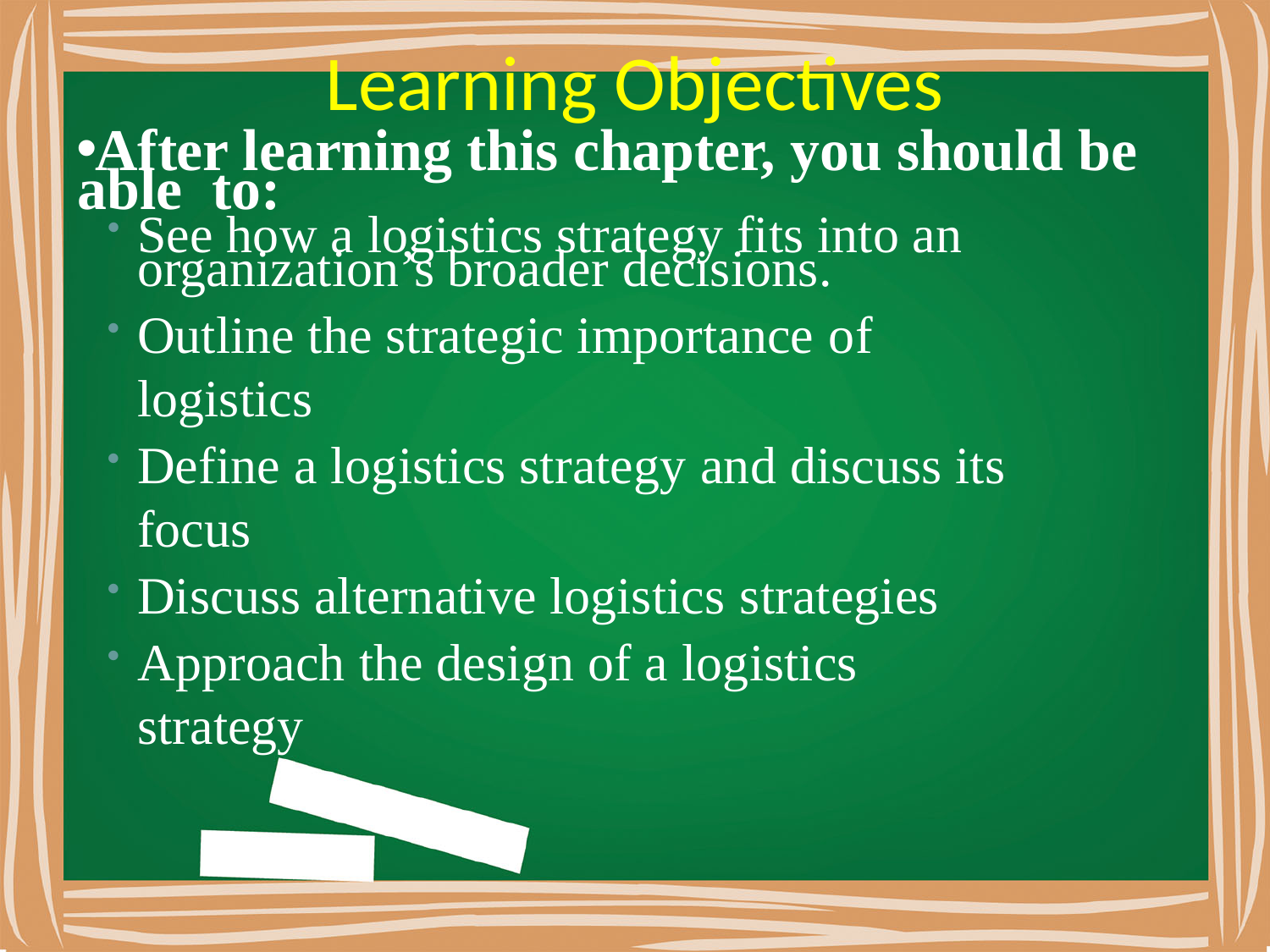

# Learning Objectives
After learning this chapter, you should be able  to:
See how a logistics strategy fits into an  organization’s broader decisions.
Outline the strategic importance of logistics
Define a logistics strategy and discuss its focus
Discuss alternative logistics strategies
Approach the design of a logistics strategy